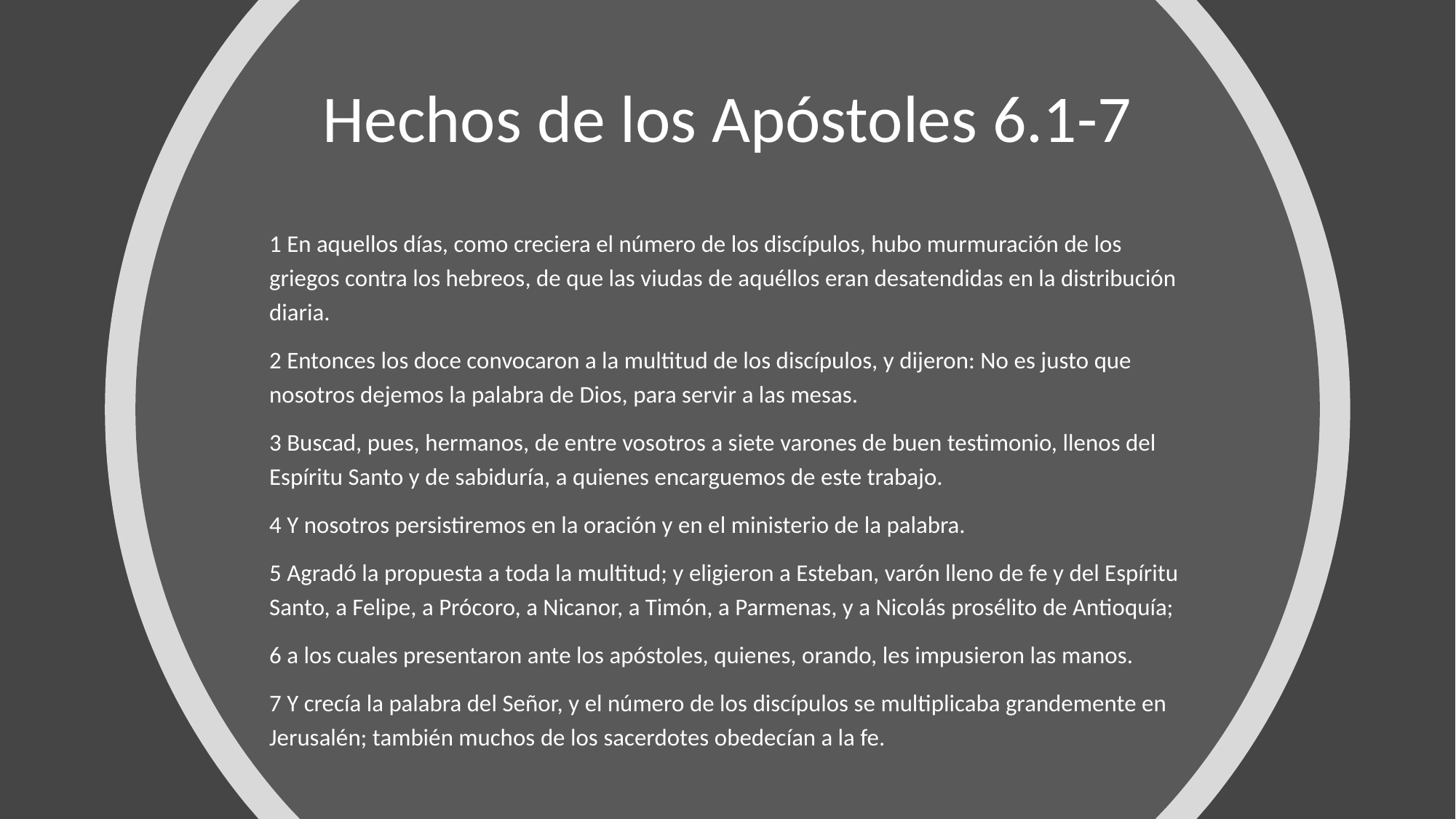

# Hechos de los Apóstoles 6.1-7
1 En aquellos días, como creciera el número de los discípulos, hubo murmuración de los griegos contra los hebreos, de que las viudas de aquéllos eran desatendidas en la distribución diaria.
2 Entonces los doce convocaron a la multitud de los discípulos, y dijeron: No es justo que nosotros dejemos la palabra de Dios, para servir a las mesas.
3 Buscad, pues, hermanos, de entre vosotros a siete varones de buen testimonio, llenos del Espíritu Santo y de sabiduría, a quienes encarguemos de este trabajo.
4 Y nosotros persistiremos en la oración y en el ministerio de la palabra.
5 Agradó la propuesta a toda la multitud; y eligieron a Esteban, varón lleno de fe y del Espíritu Santo, a Felipe, a Prócoro, a Nicanor, a Timón, a Parmenas, y a Nicolás prosélito de Antioquía;
6 a los cuales presentaron ante los apóstoles, quienes, orando, les impusieron las manos.
7 Y crecía la palabra del Señor, y el número de los discípulos se multiplicaba grandemente en Jerusalén; también muchos de los sacerdotes obedecían a la fe.